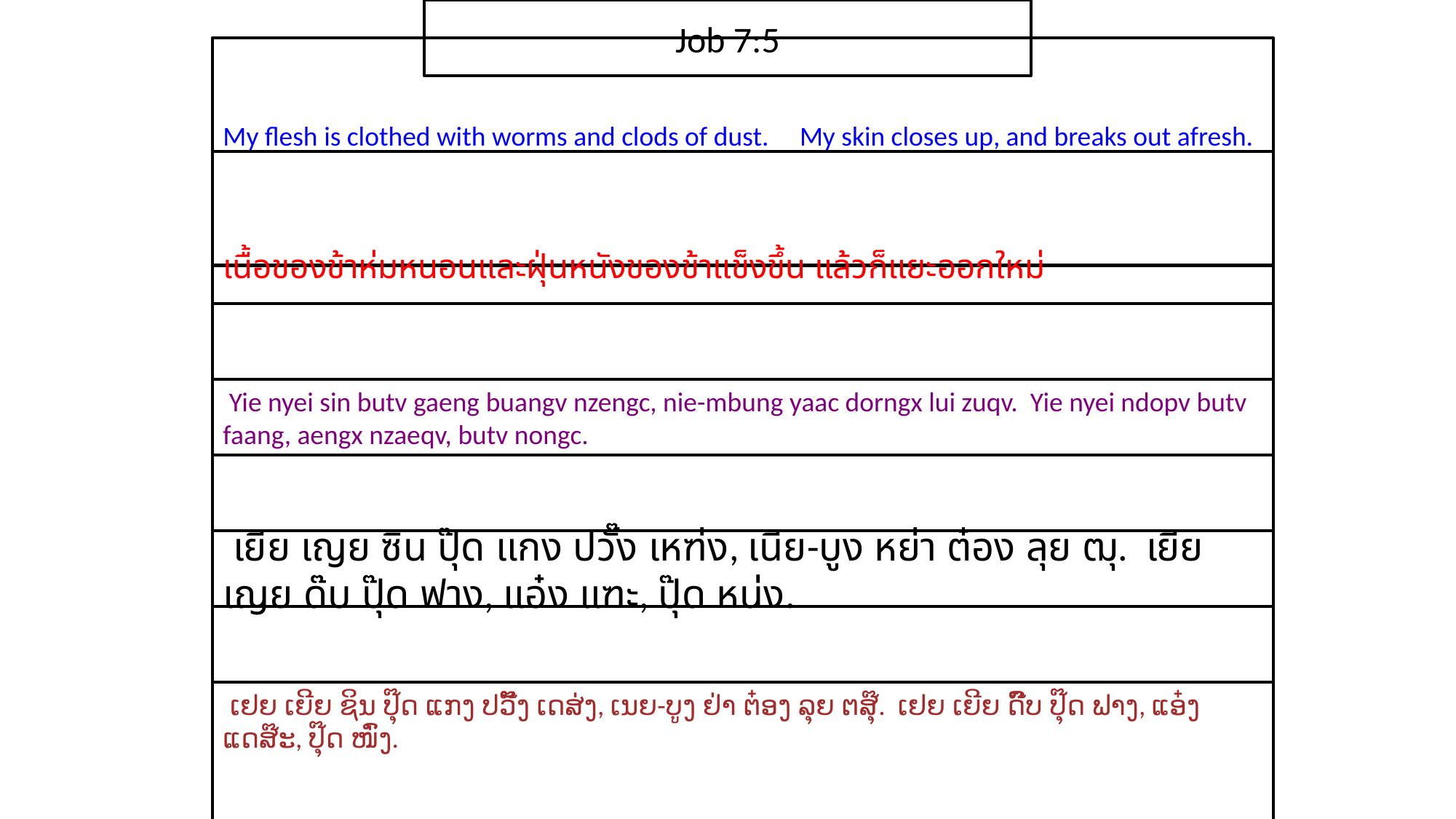

Job 7:5
My flesh is clothed with worms and clods of dust.     My skin closes up, and breaks out afresh.
เนื้อ​ของ​ข้า​ห่ม​หนอน​และ​ฝุ่นหนัง​ของ​ข้า​แข็ง​ขึ้น แล้ว​ก็​แยะ​ออก​ใหม่
 Yie nyei sin butv gaeng buangv nzengc, nie-mbung yaac dorngx lui zuqv.  Yie nyei ndopv butv faang, aengx nzaeqv, butv nongc.
 เยีย เญย ซิน ปุ๊ด แกง ปวั๊ง เหฑ่ง, เนีย-บูง หย่า ต๋อง ลุย ฒุ.  เยีย เญย ด๊บ ปุ๊ด ฟาง, แอ๋ง แฑะ, ปุ๊ด หน่ง.
 ເຢຍ ເຍີຍ ຊິນ ປຸ໊ດ ແກງ ປວັ໊ງ ເດສ່ງ, ເນຍ-ບູງ ຢ່າ ຕ໋ອງ ລຸຍ ຕສຸ໊.  ເຢຍ ເຍີຍ ດົ໊ບ ປຸ໊ດ ຟາງ, ແອ໋ງ ແດສ໊ະ, ປຸ໊ດ ໜົ່ງ.